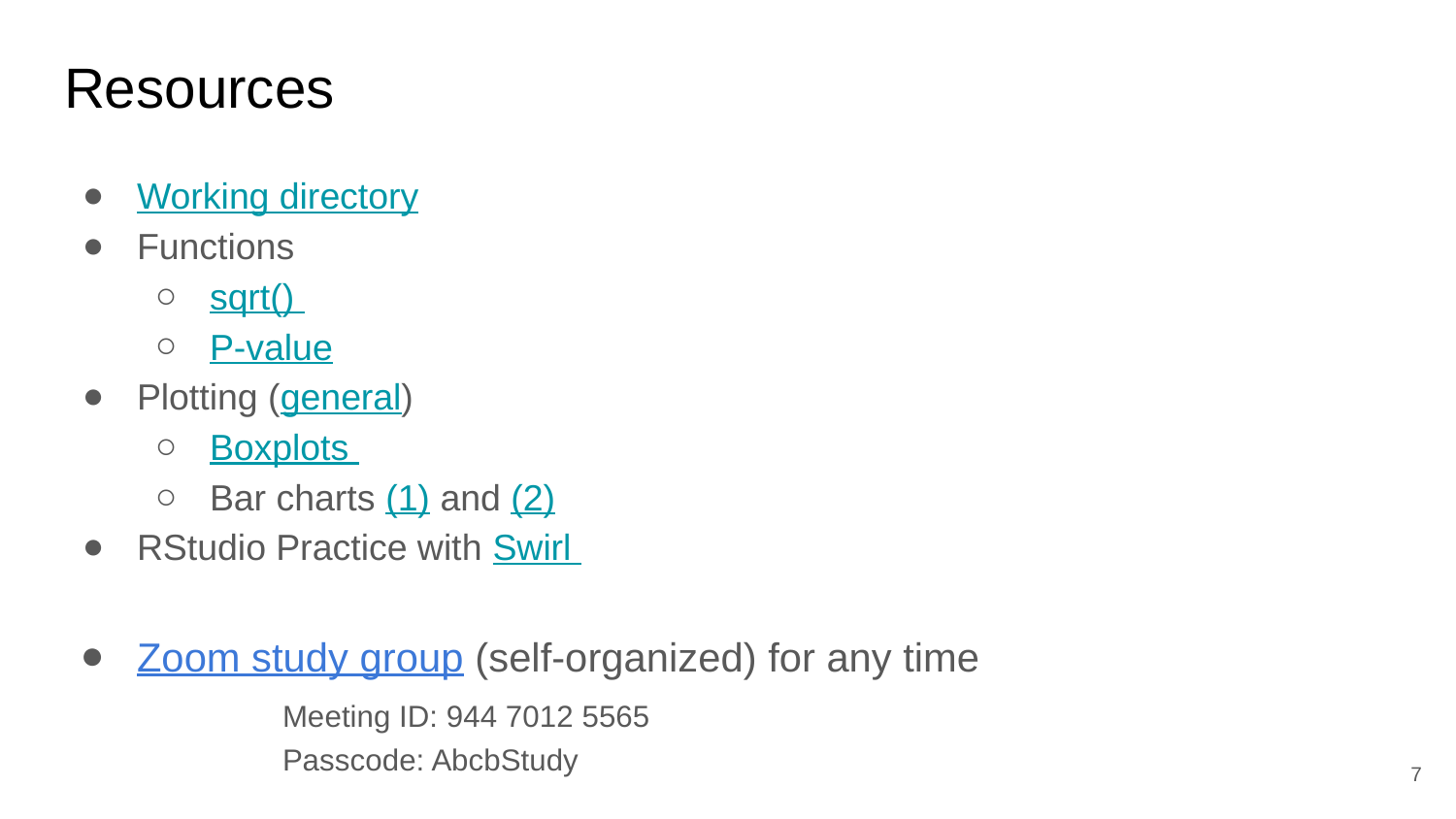

# Resources
Working directory
Functions
sqrt()
P-value
Plotting (general)
Boxplots
Bar charts (1) and (2)
RStudio Practice with Swirl

Zoom study group (self-organized) for any time
	Meeting ID: 944 7012 5565
 	Passcode: AbcbStudy
7